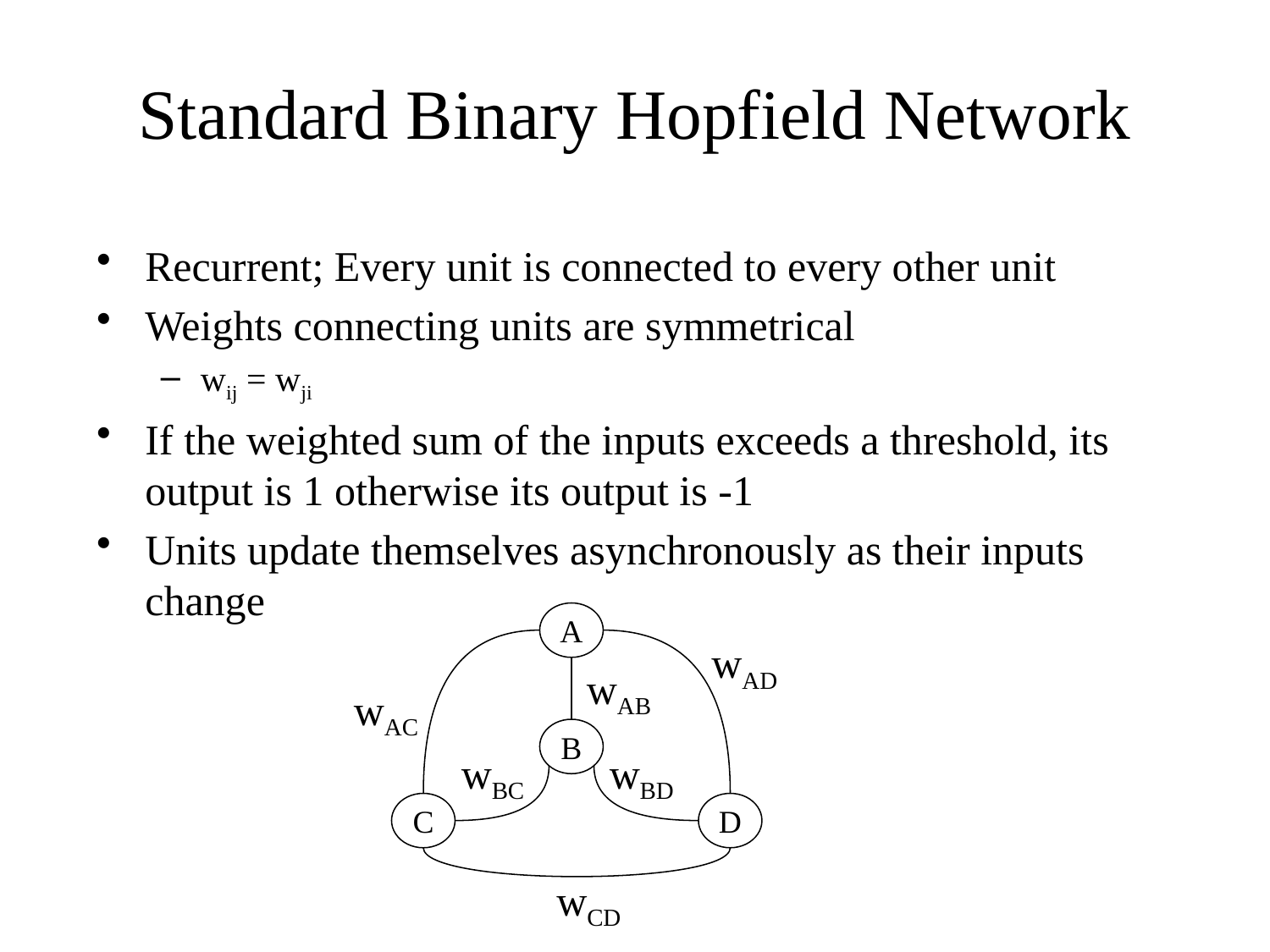

# Standard Binary Hopfield Network
Recurrent; Every unit is connected to every other unit
Weights connecting units are symmetrical
wij = wji
If the weighted sum of the inputs exceeds a threshold, its output is 1 otherwise its output is -1
Units update themselves asynchronously as their inputs change
A
wAD
wAB
wAC
B
wBC
wBD
C
D
wCD